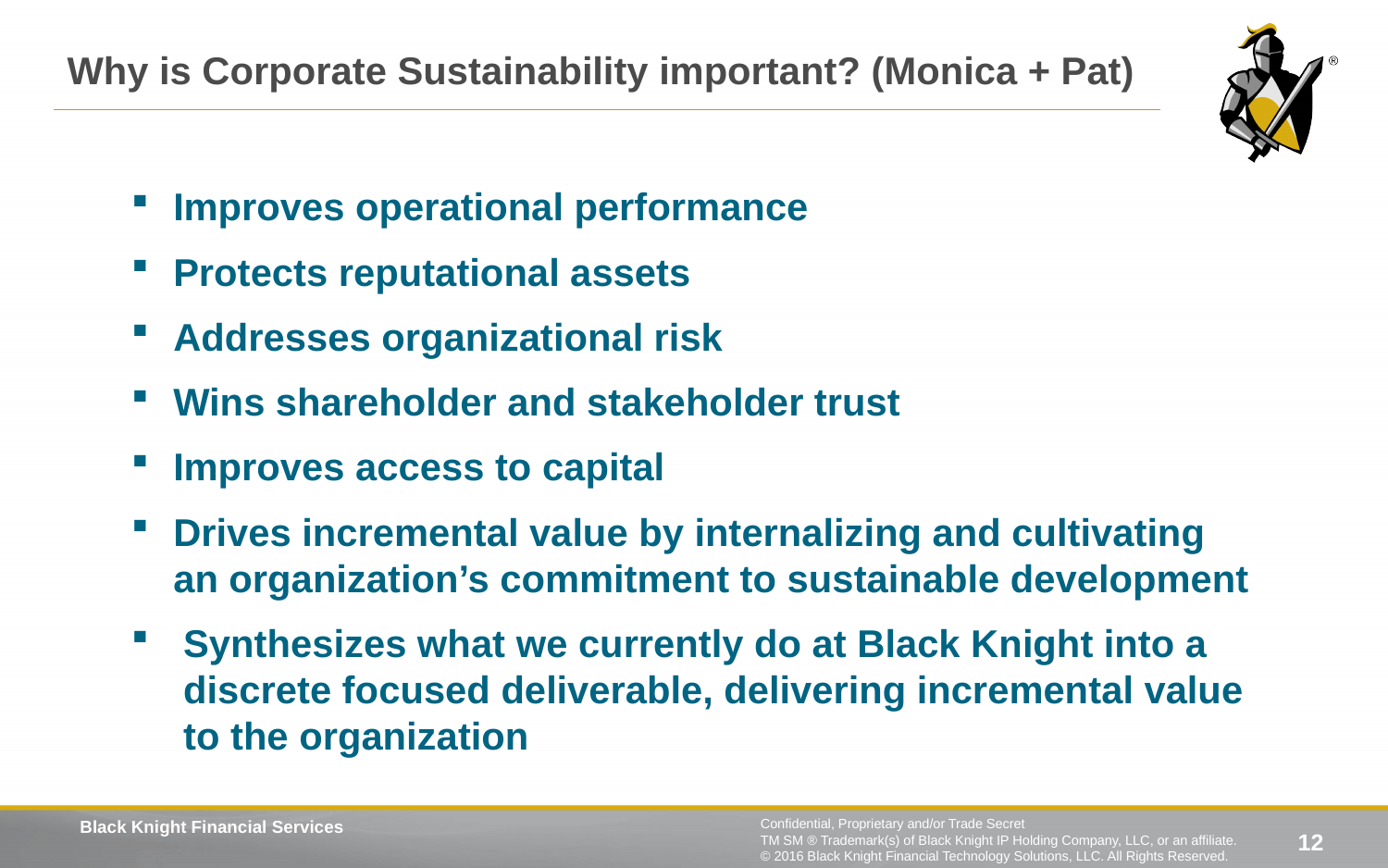

# Why is Corporate Sustainability important? (Monica + Pat)
Improves operational performance
Protects reputational assets
Addresses organizational risk
Wins shareholder and stakeholder trust
Improves access to capital
Drives incremental value by internalizing and cultivating an organization’s commitment to sustainable development
Synthesizes what we currently do at Black Knight into a discrete focused deliverable, delivering incremental value to the organization